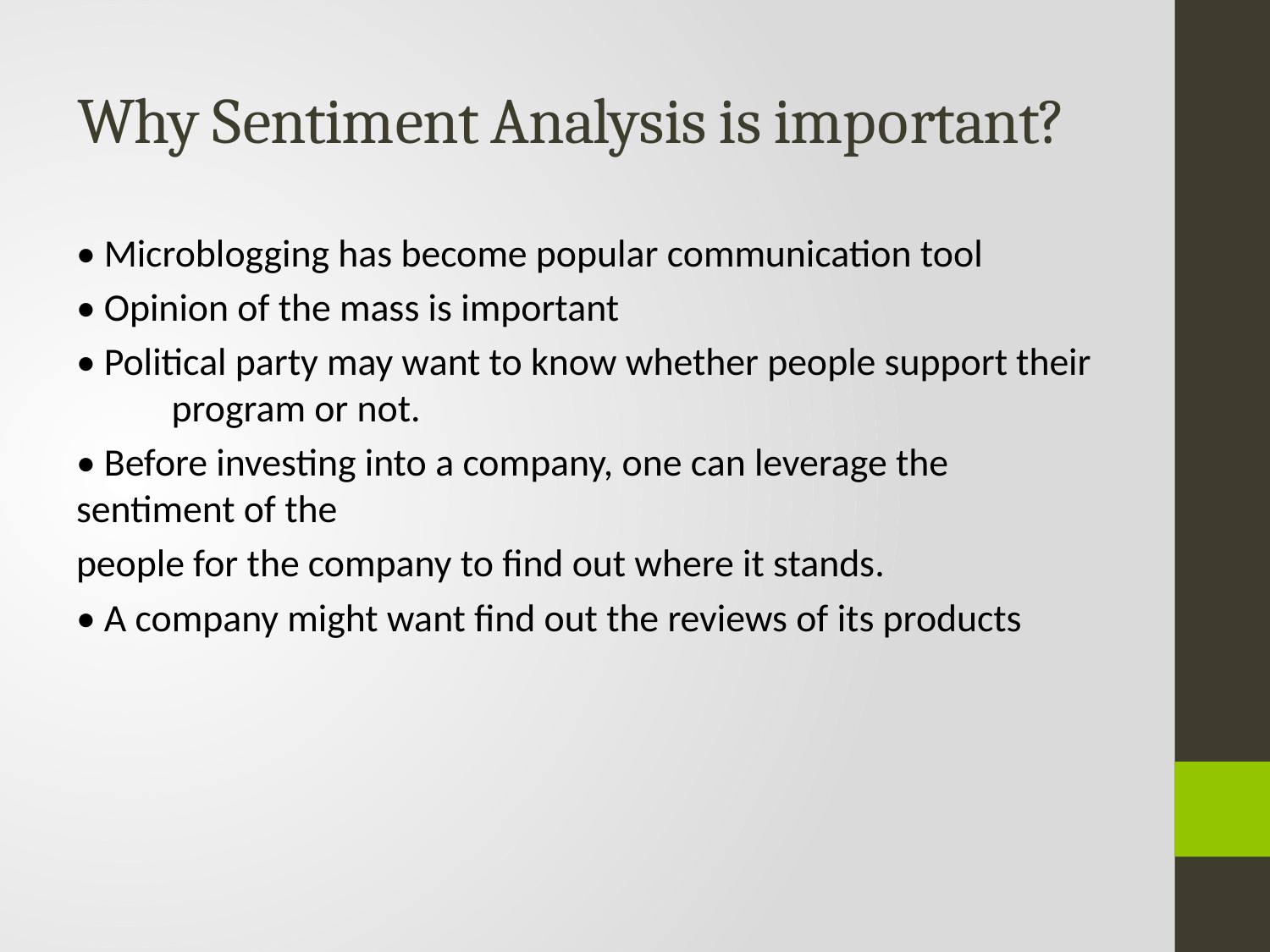

# Why Sentiment Analysis is important?
• Microblogging has become popular communication tool
• Opinion of the mass is important
• Political party may want to know whether people support their             program or not.
• Before investing into a company, one can leverage the sentiment of the
people for the company to find out where it stands.
• A company might want find out the reviews of its products